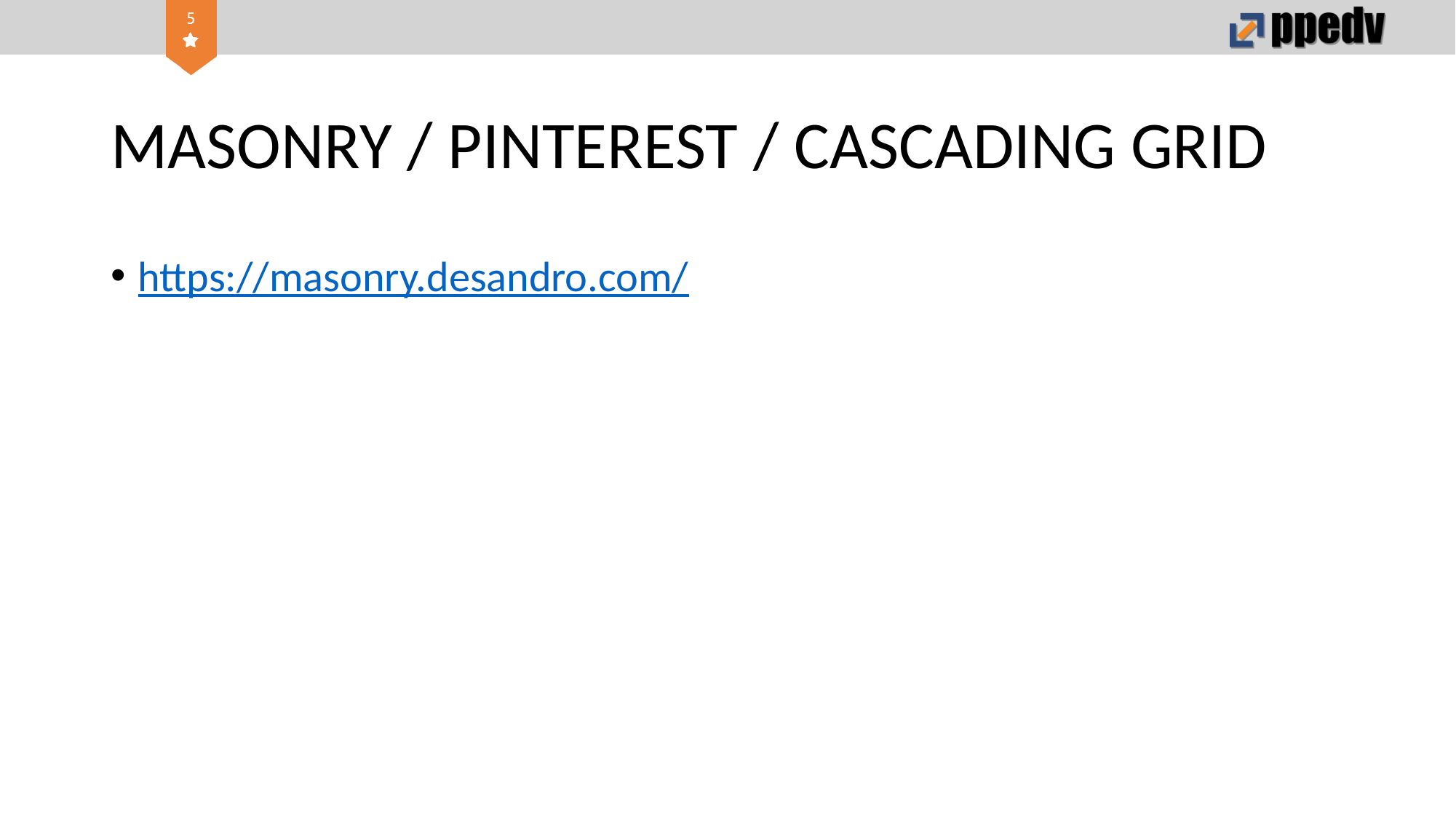

# MASONRY / PINTEREST / CASCADING GRID
https://masonry.desandro.com/